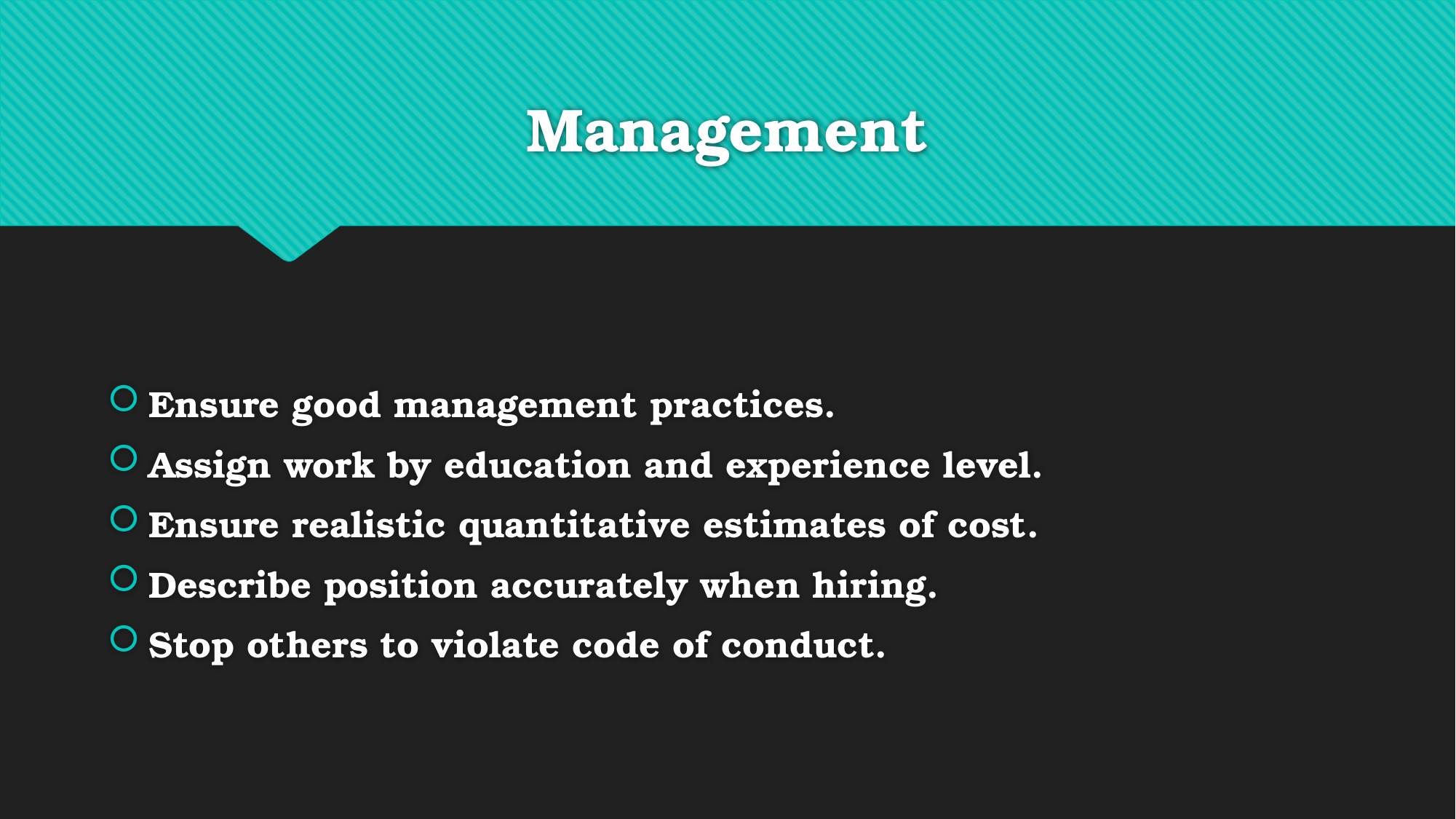

# Management
Ensure good management practices.
Assign work by education and experience level.
Ensure realistic quantitative estimates of cost.
Describe position accurately when hiring.
Stop others to violate code of conduct.